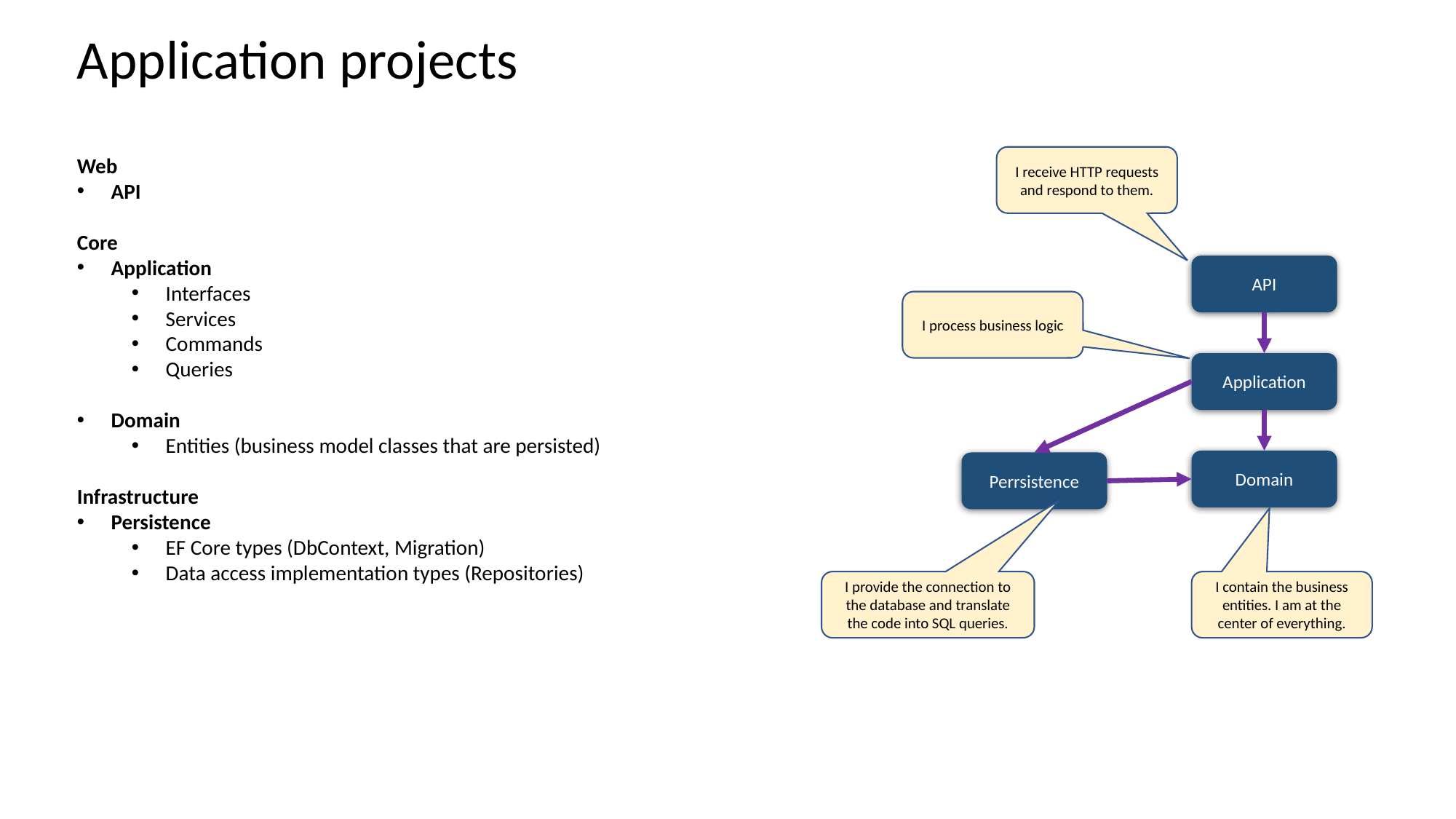

Application projects
Web
API

Core
Application
Interfaces
Services
Commands
Queries

Domain
Entities (business model classes that are persisted)

Infrastructure
Persistence
EF Core types (DbContext, Migration)
Data access implementation types (Repositories)
I receive HTTP requests and respond to them.
API
I process business logic
Application
Domain
Perrsistence
I provide the connection to the database and translate the code into SQL queries.
I contain the business entities. I am at the center of everything.